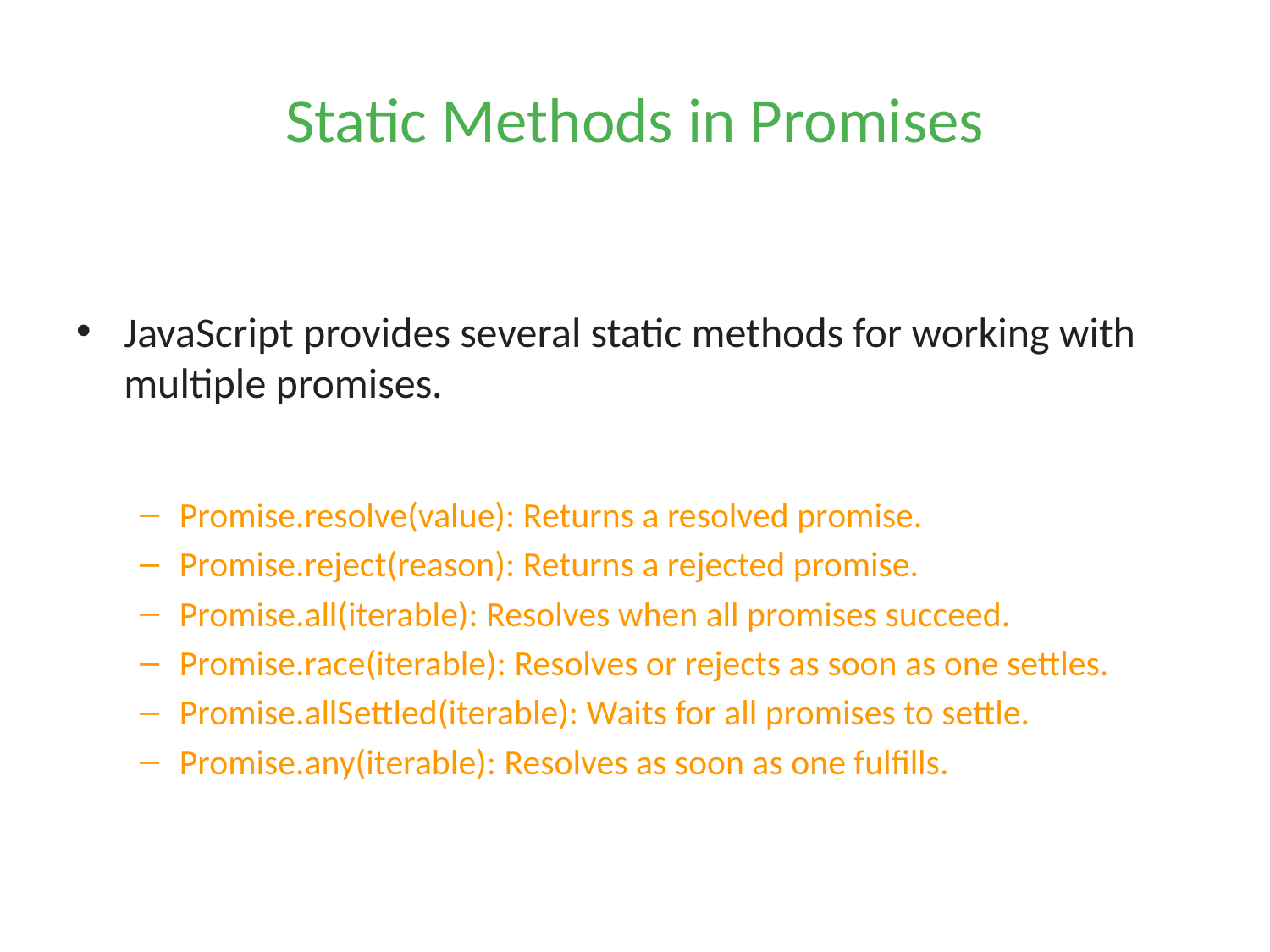

# Static Methods in Promises

JavaScript provides several static methods for working with multiple promises.

Promise.resolve(value): Returns a resolved promise.
Promise.reject(reason): Returns a rejected promise.
Promise.all(iterable): Resolves when all promises succeed.
Promise.race(iterable): Resolves or rejects as soon as one settles.
Promise.allSettled(iterable): Waits for all promises to settle.
Promise.any(iterable): Resolves as soon as one fulfills.